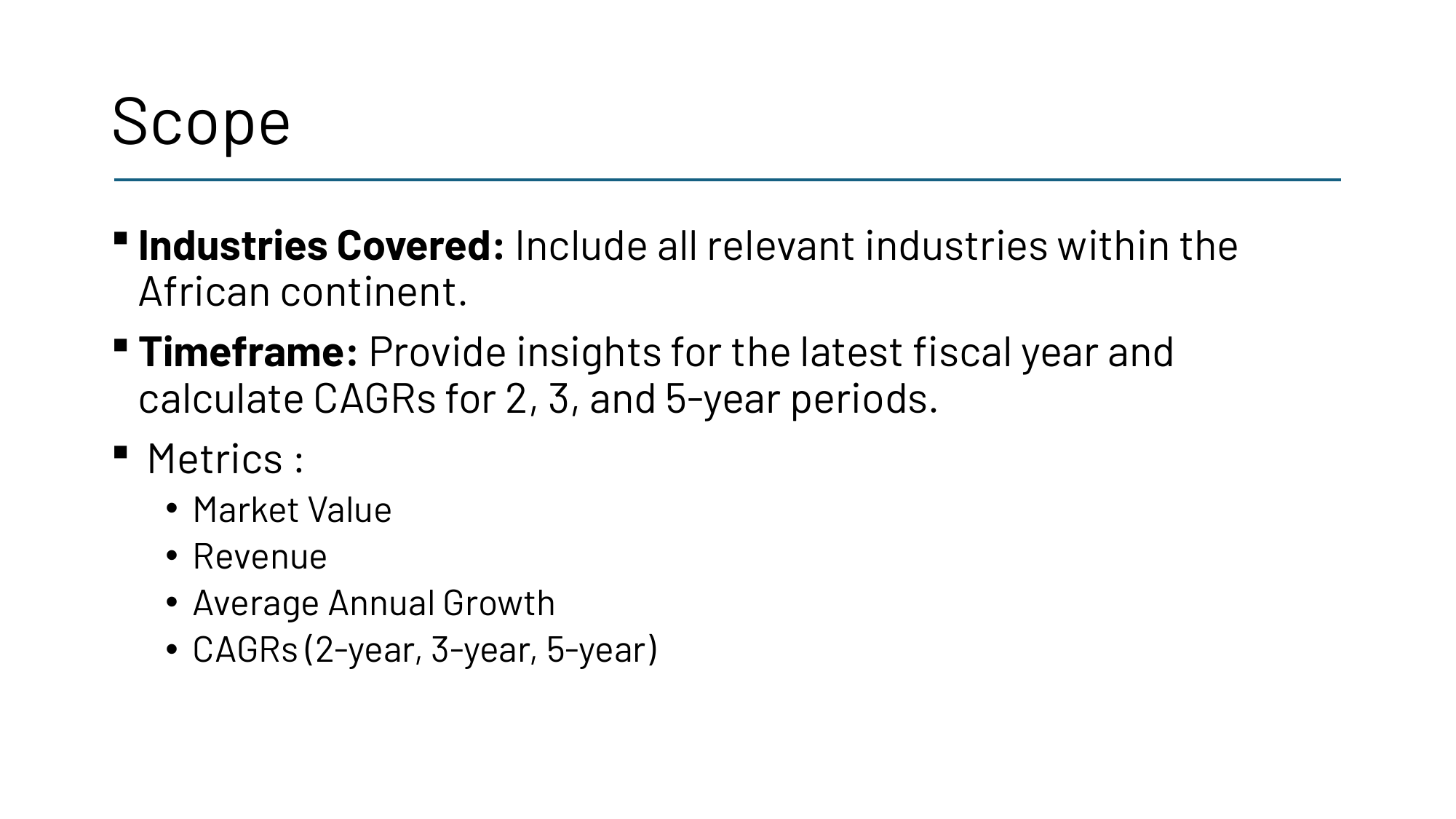

# Scope
Industries Covered: Include all relevant industries within the African continent.
Timeframe: Provide insights for the latest fiscal year and calculate CAGRs for 2, 3, and 5-year periods.
 Metrics :
Market Value
Revenue
Average Annual Growth
CAGRs (2-year, 3-year, 5-year)